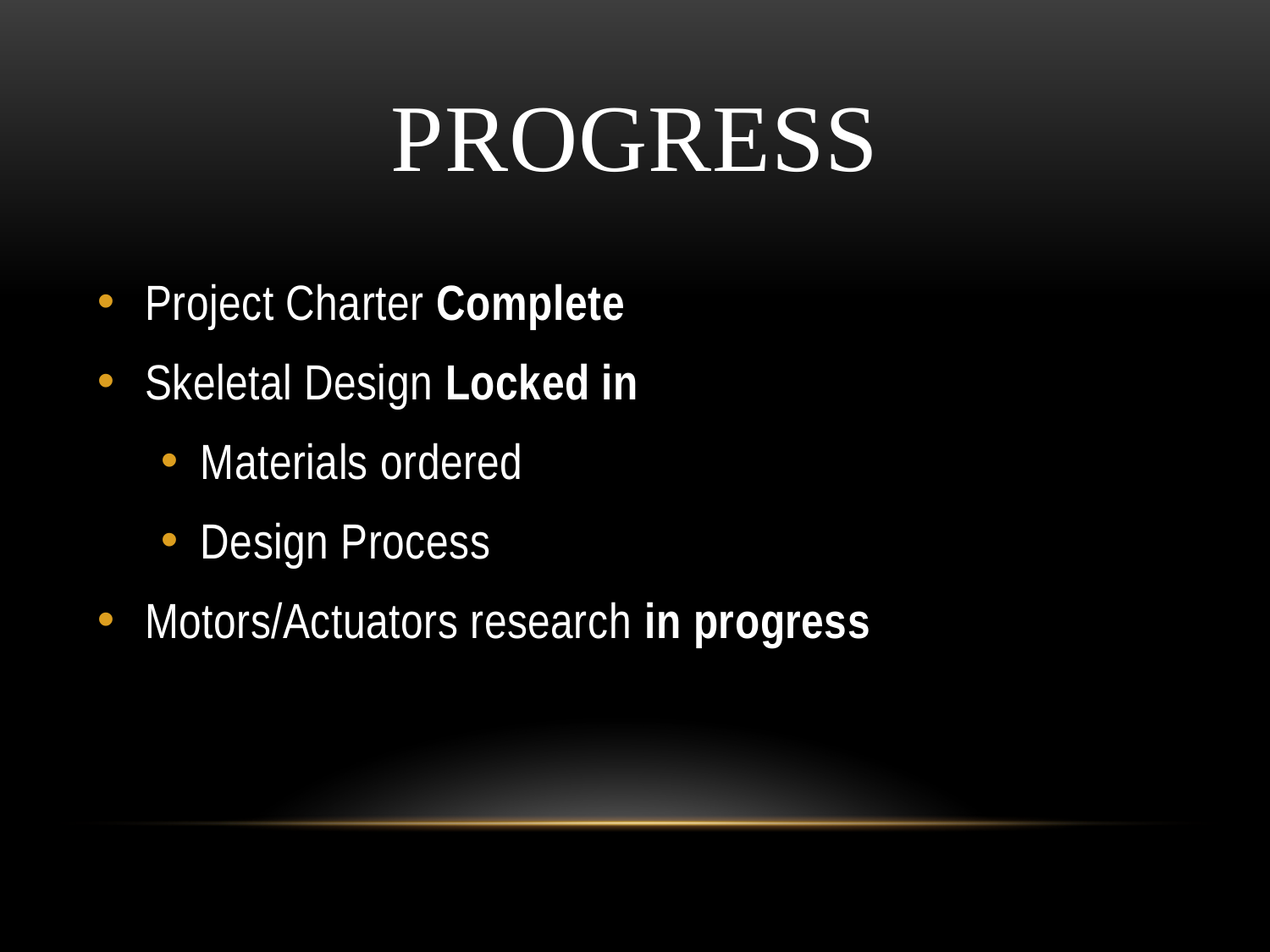

# PROGRESS
Project Charter Complete
Skeletal Design Locked in
Materials ordered
Design Process
Motors/Actuators research in progress